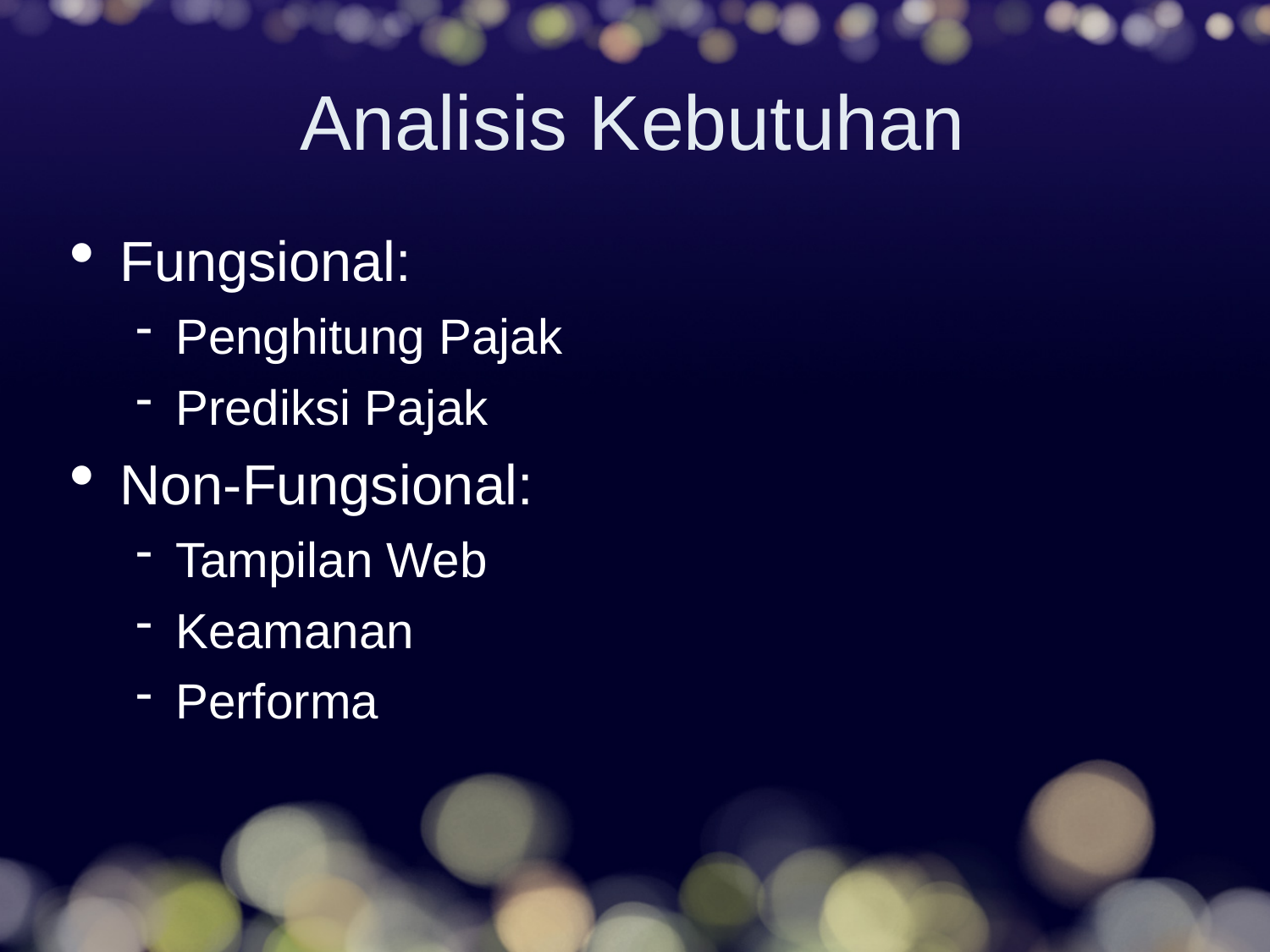

Analisis Kebutuhan
Fungsional:
Penghitung Pajak
Prediksi Pajak
Non-Fungsional:
Tampilan Web
Keamanan
Performa